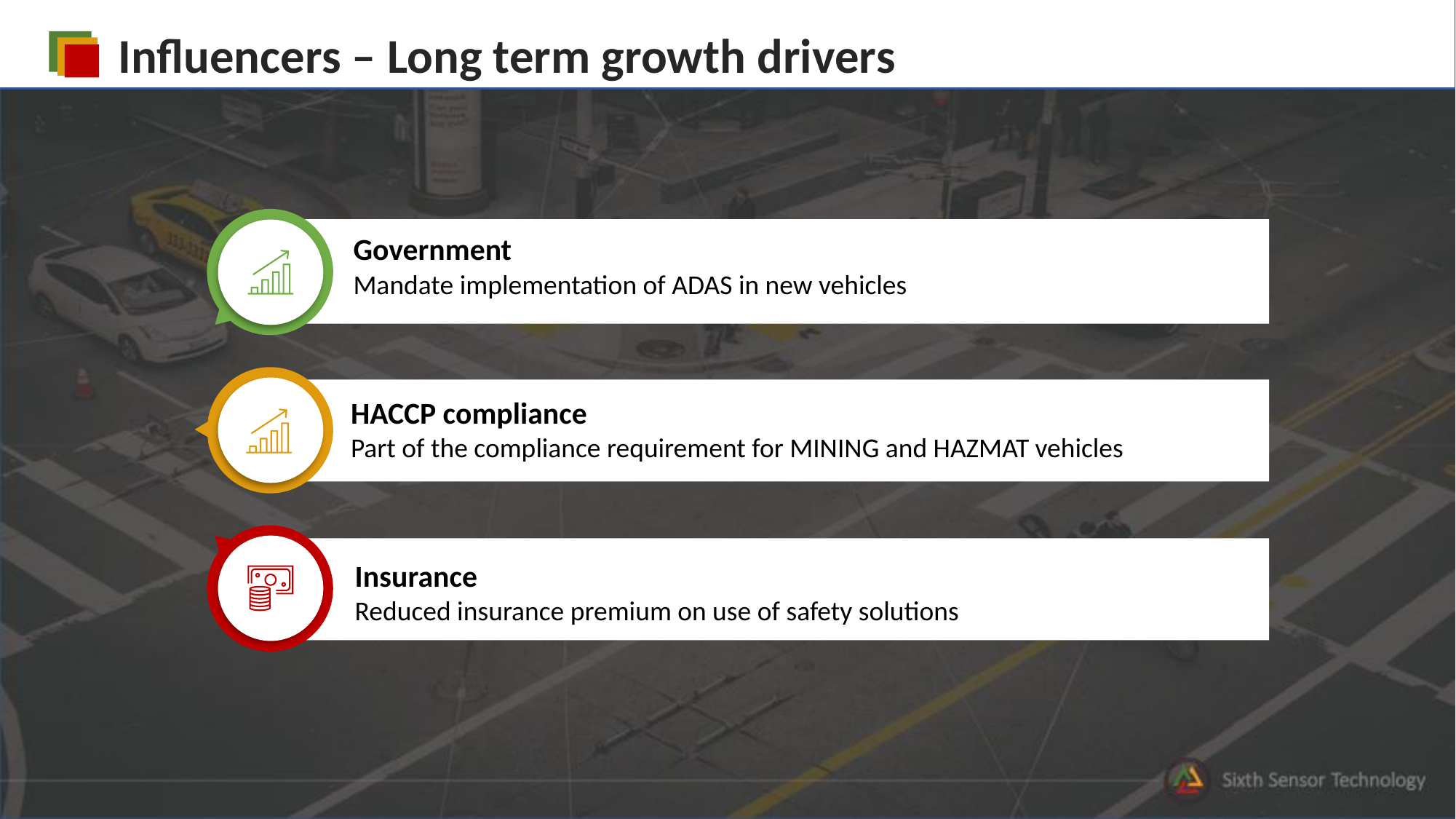

Influencers – Long term growth drivers

Government
Mandate implementation of ADAS in new vehicles

HACCP compliance
Part of the compliance requirement for MINING and HAZMAT vehicles

Insurance
Reduced insurance premium on use of safety solutions